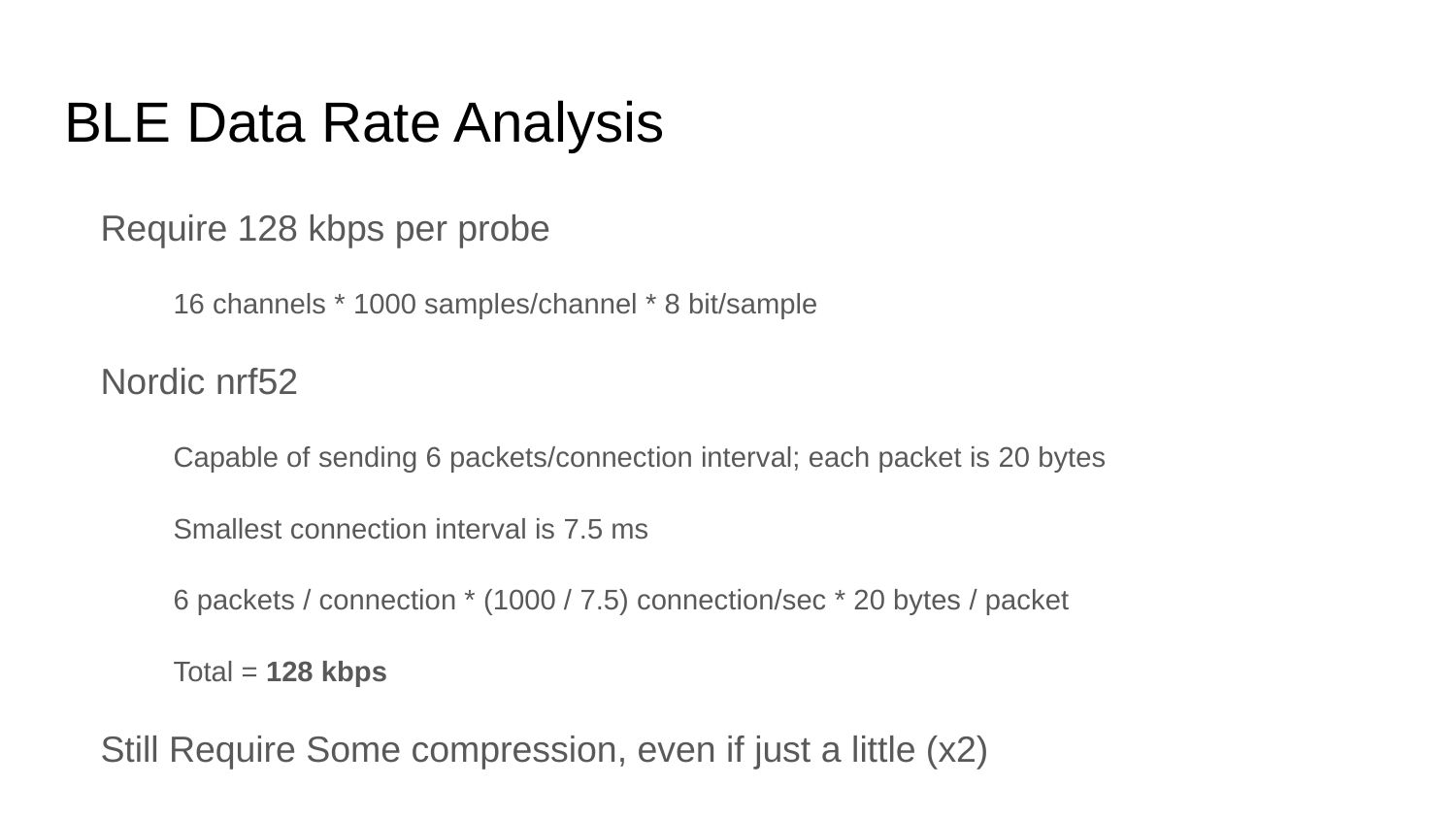

# BLE Data Rate Analysis
Require 128 kbps per probe
16 channels * 1000 samples/channel * 8 bit/sample
Nordic nrf52
Capable of sending 6 packets/connection interval; each packet is 20 bytes
Smallest connection interval is 7.5 ms
6 packets / connection * (1000 / 7.5) connection/sec * 20 bytes / packet
Total = 128 kbps
Still Require Some compression, even if just a little (x2)